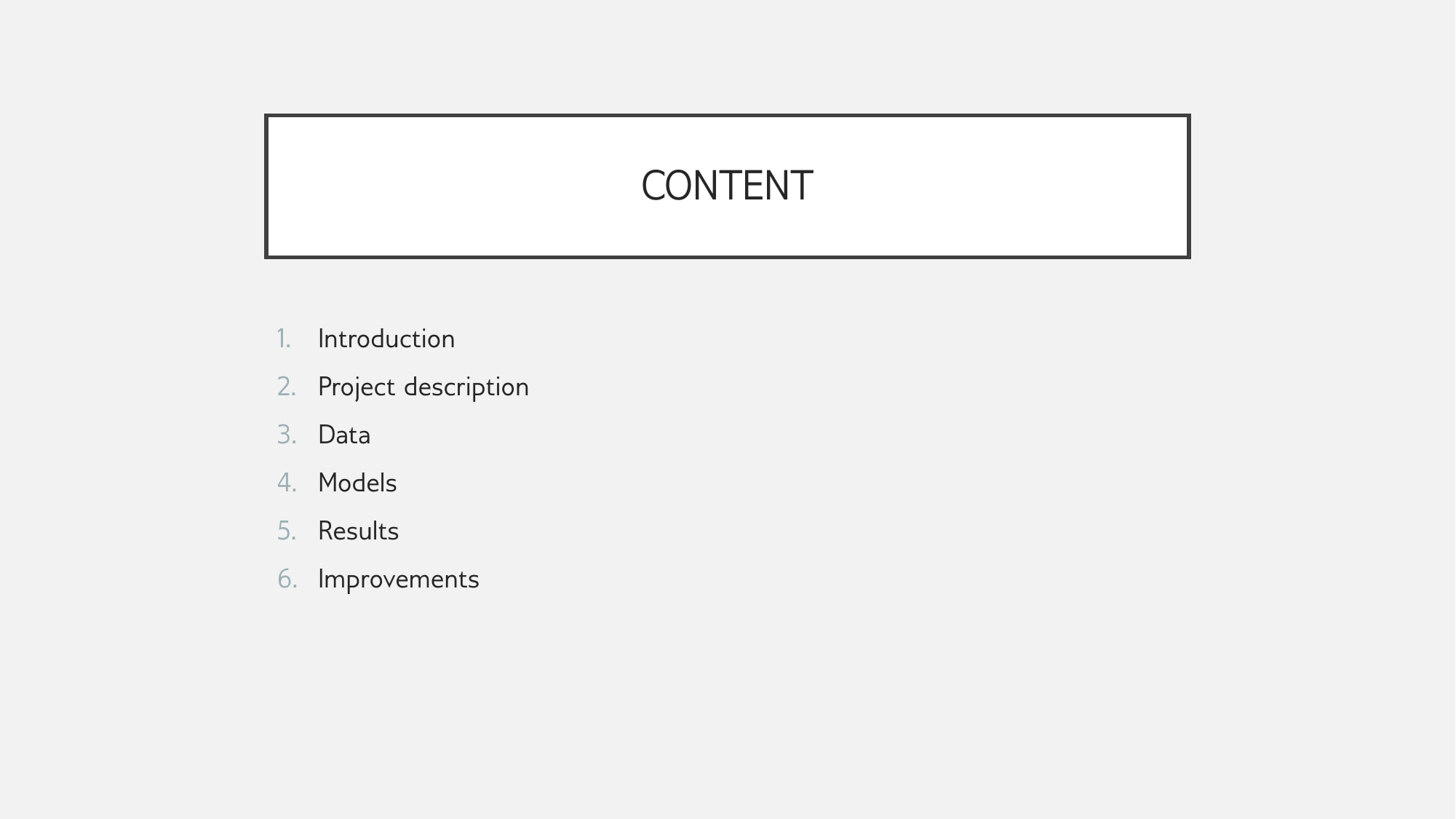

# CONTENT
Introduction
Project description
Data
Models
Results
Improvements